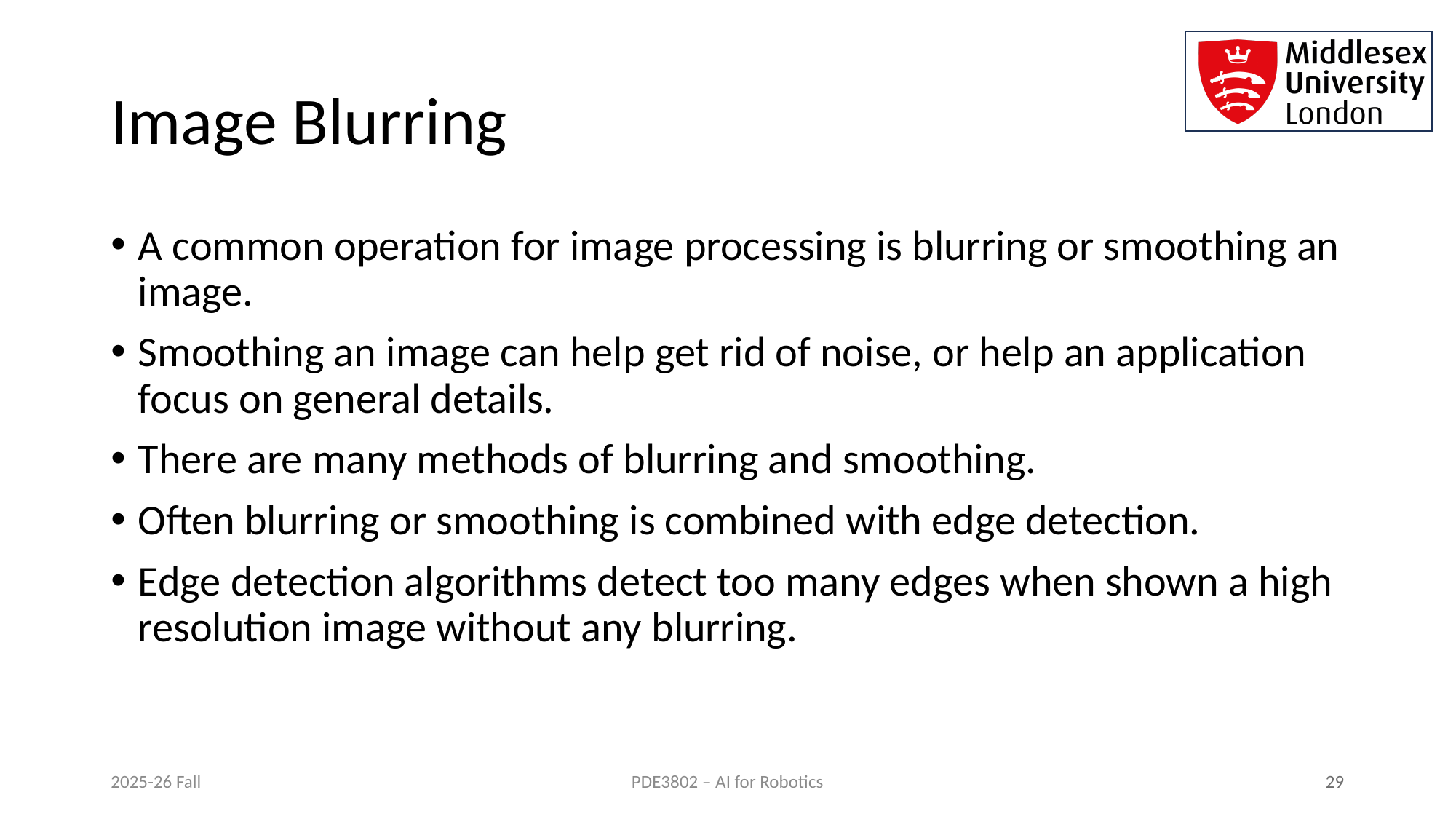

# Image Blurring
A common operation for image processing is blurring or smoothing an image.
Smoothing an image can help get rid of noise, or help an application focus on general details.
There are many methods of blurring and smoothing.
Often blurring or smoothing is combined with edge detection.
Edge detection algorithms detect too many edges when shown a high resolution image without any blurring.

2025-26 Fall
 29
PDE3802 – AI for Robotics